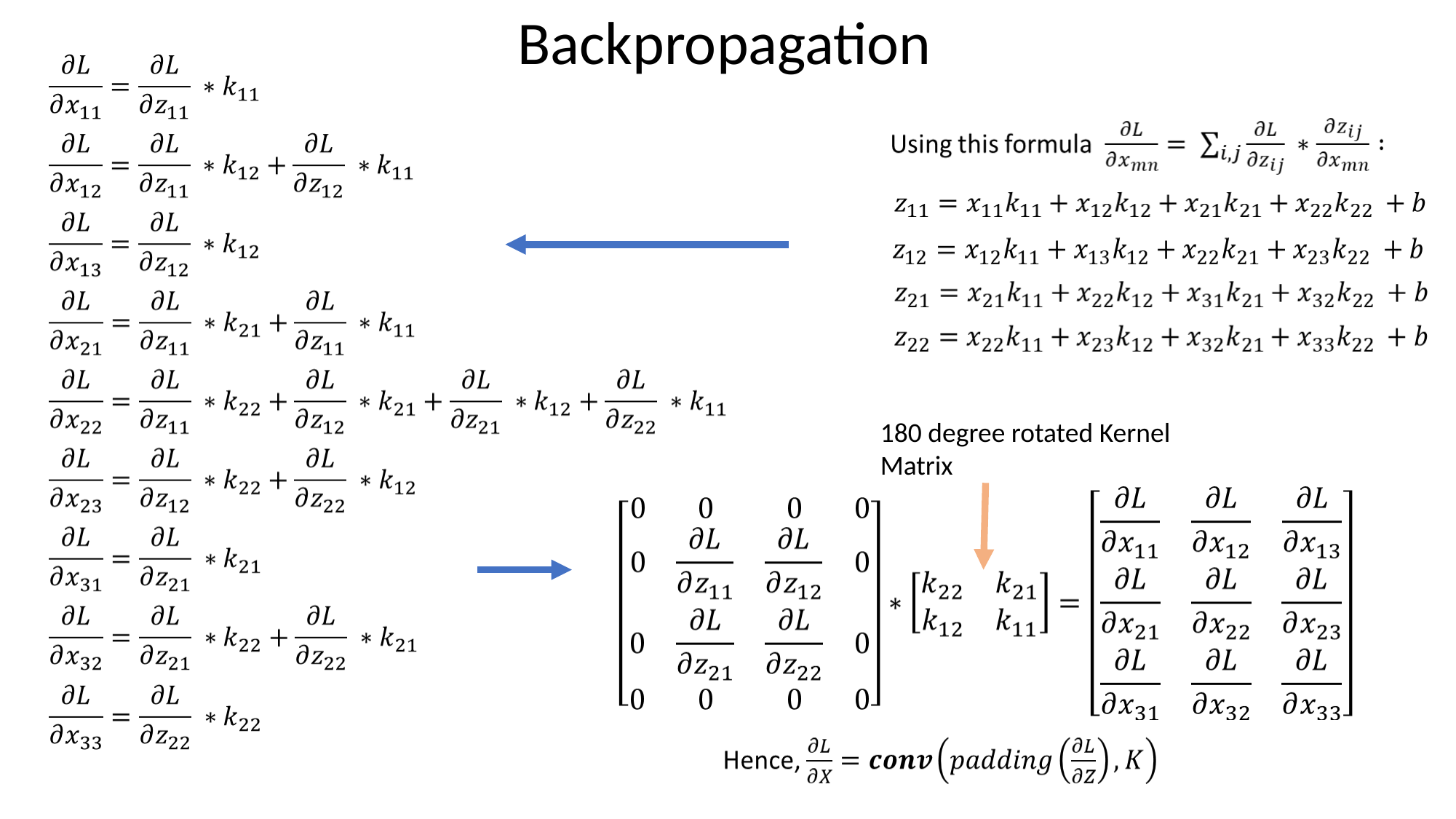

# Backpropagation

180 degree rotated Kernel Matrix